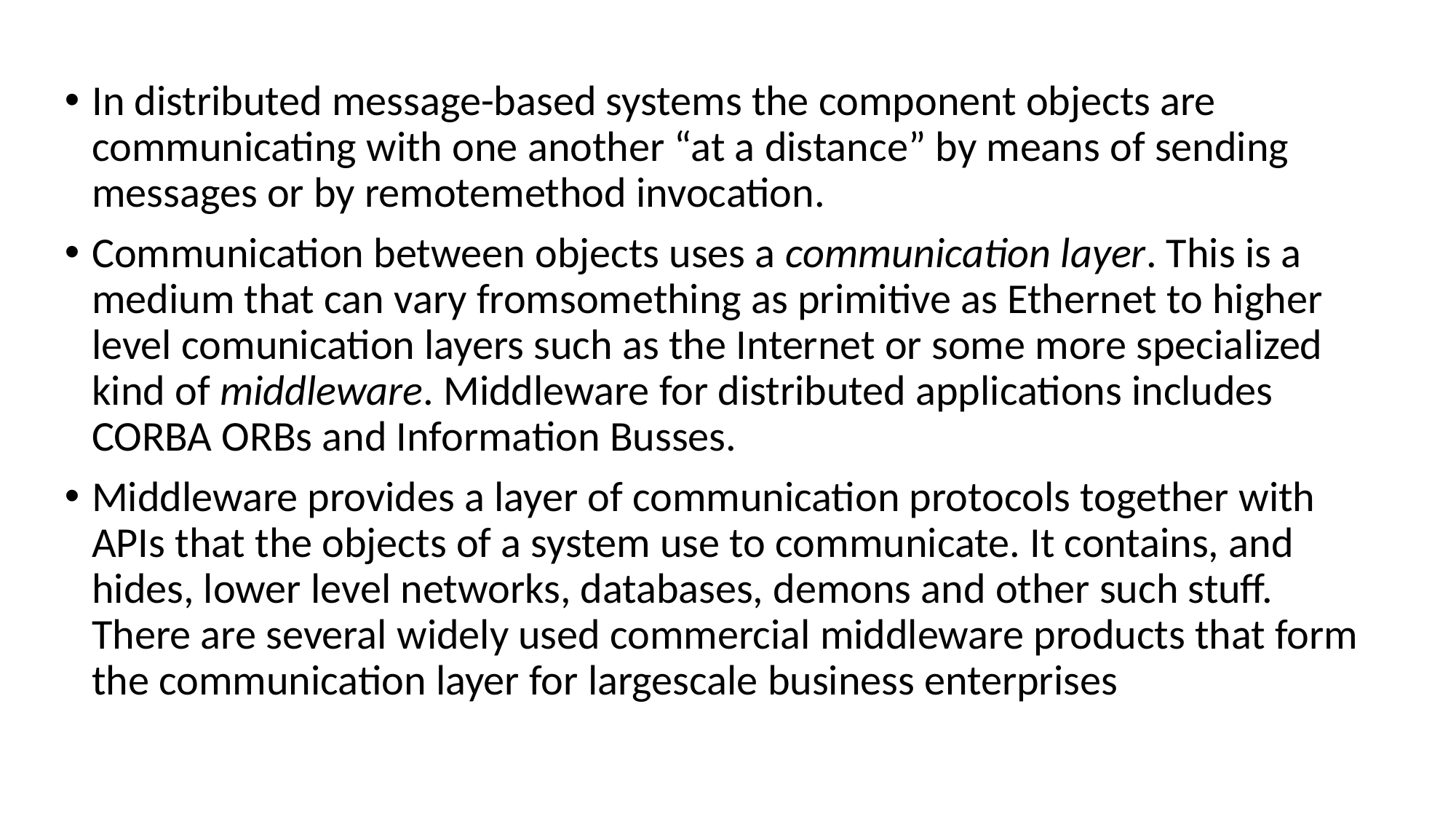

In distributed message-based systems the component objects are communicating with one another “at a distance” by means of sending messages or by remotemethod invocation.
Communication between objects uses a communication layer. This is a medium that can vary fromsomething as primitive as Ethernet to higher level comunication layers such as the Internet or some more specialized kind of middleware. Middleware for distributed applications includes CORBA ORBs and Information Busses.
Middleware provides a layer of communication protocols together with APIs that the objects of a system use to communicate. It contains, and hides, lower level networks, databases, demons and other such stuff. There are several widely used commercial middleware products that form the communication layer for largescale business enterprises